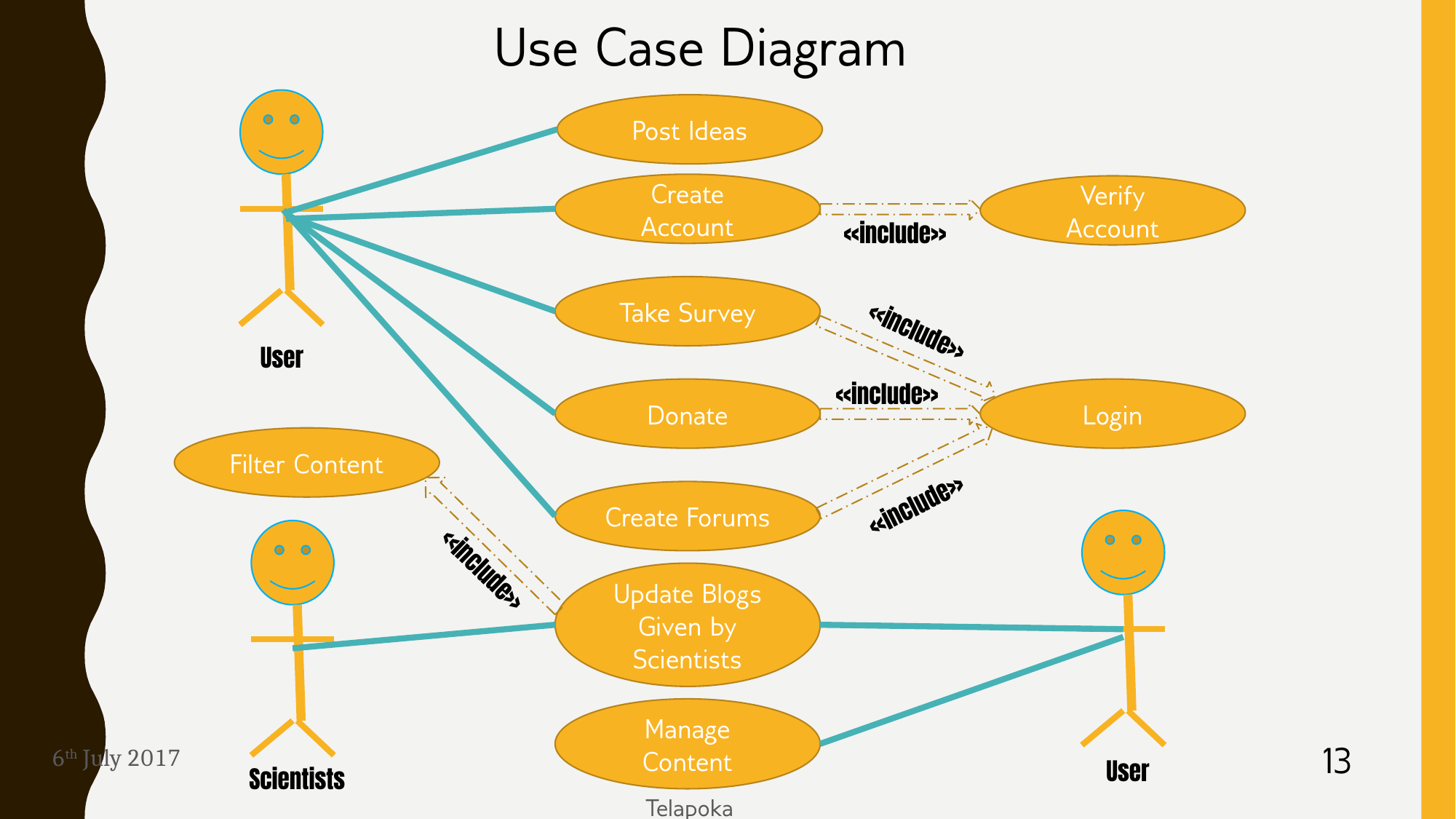

Use Case Diagram

Post Ideas
Create Account
Verify Account

<<include>>
Take Survey
<<include>>
User

<<include>>
Donate
Login

Filter Content

Create Forums
<<include>>

<<include>>
Update Blogs Given by Scientists
Manage Content
13
6th July 2017
User
Scientists
            Telapoka